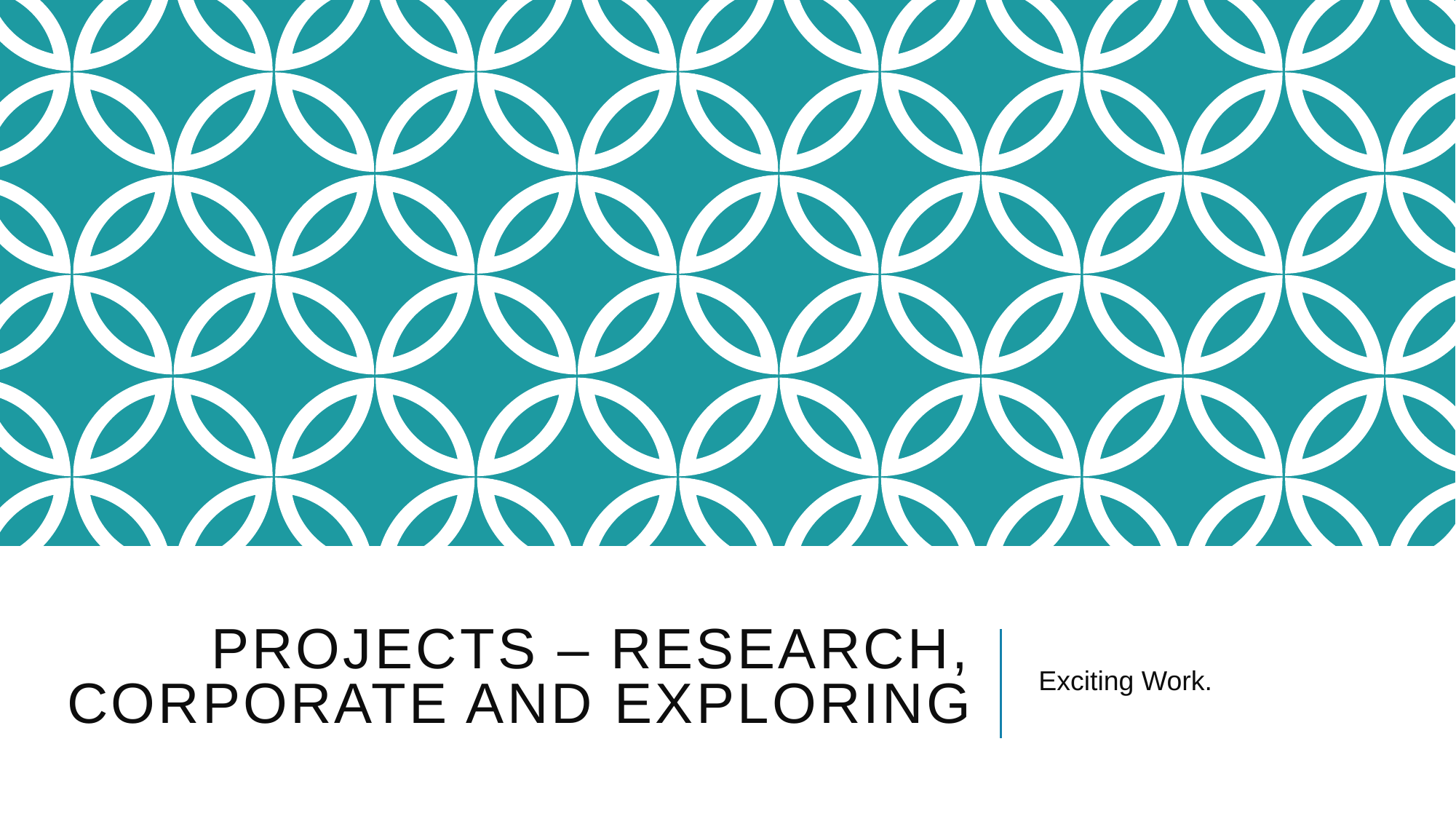

# Projects – Research, Corporate and Exploring
Exciting Work.